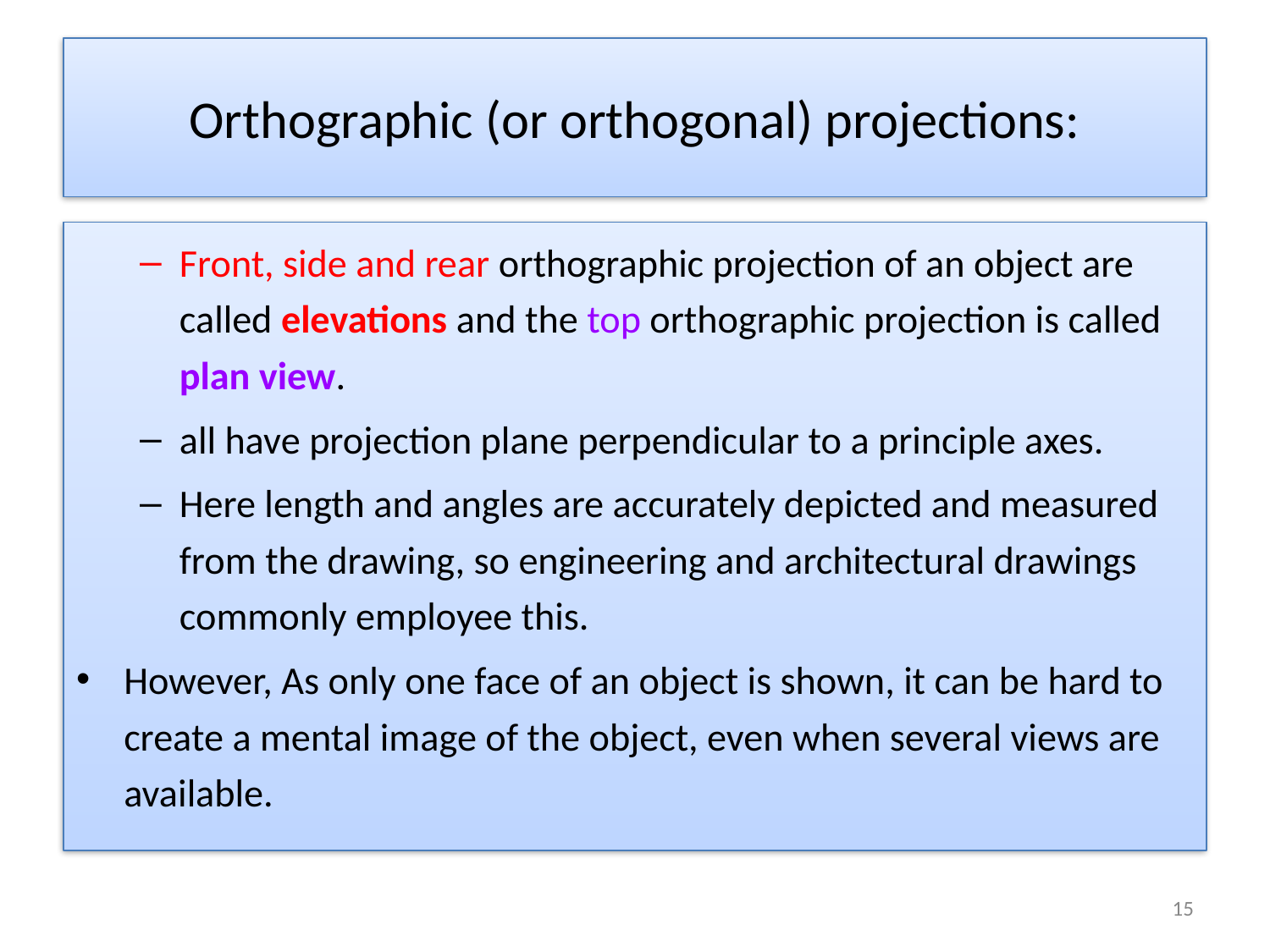

# Orthographic (or orthogonal) projections:
Front, side and rear orthographic projection of an object are called elevations and the top orthographic projection is called plan view.
all have projection plane perpendicular to a principle axes.
Here length and angles are accurately depicted and measured from the drawing, so engineering and architectural drawings  commonly employee this.
However, As only one face of an object is shown, it can be hard to create a mental image of the object, even when several views are available.
15